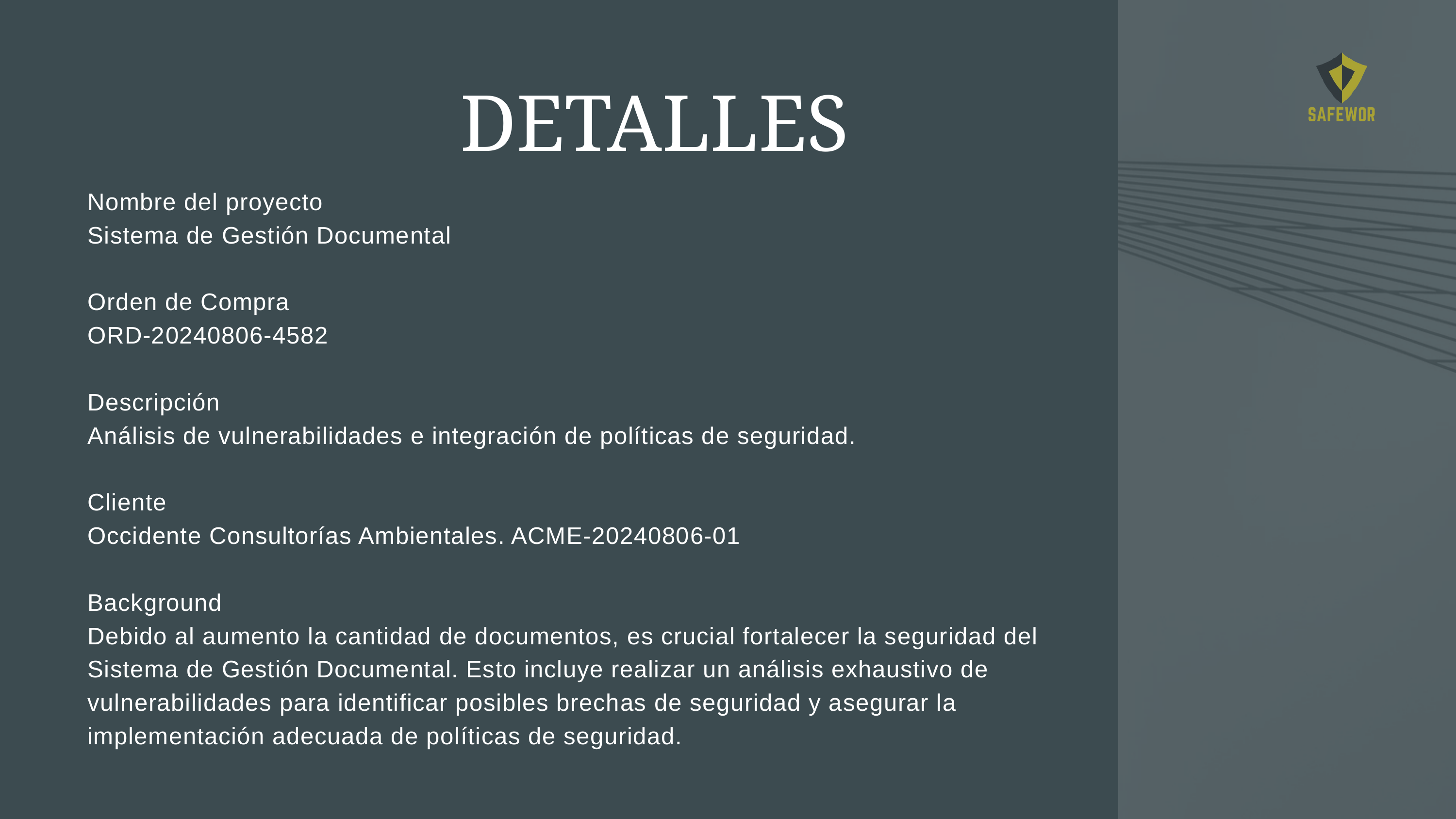

DETALLES
Nombre del proyecto
Sistema de Gestión Documental

Orden de Compra
ORD-20240806-4582

Descripción
Análisis de vulnerabilidades e integración de políticas de seguridad.

Cliente
Occidente Consultorías Ambientales. ACME-20240806-01

Background
Debido al aumento la cantidad de documentos, es crucial fortalecer la seguridad del Sistema de Gestión Documental. Esto incluye realizar un análisis exhaustivo de vulnerabilidades para identificar posibles brechas de seguridad y asegurar la implementación adecuada de políticas de seguridad.